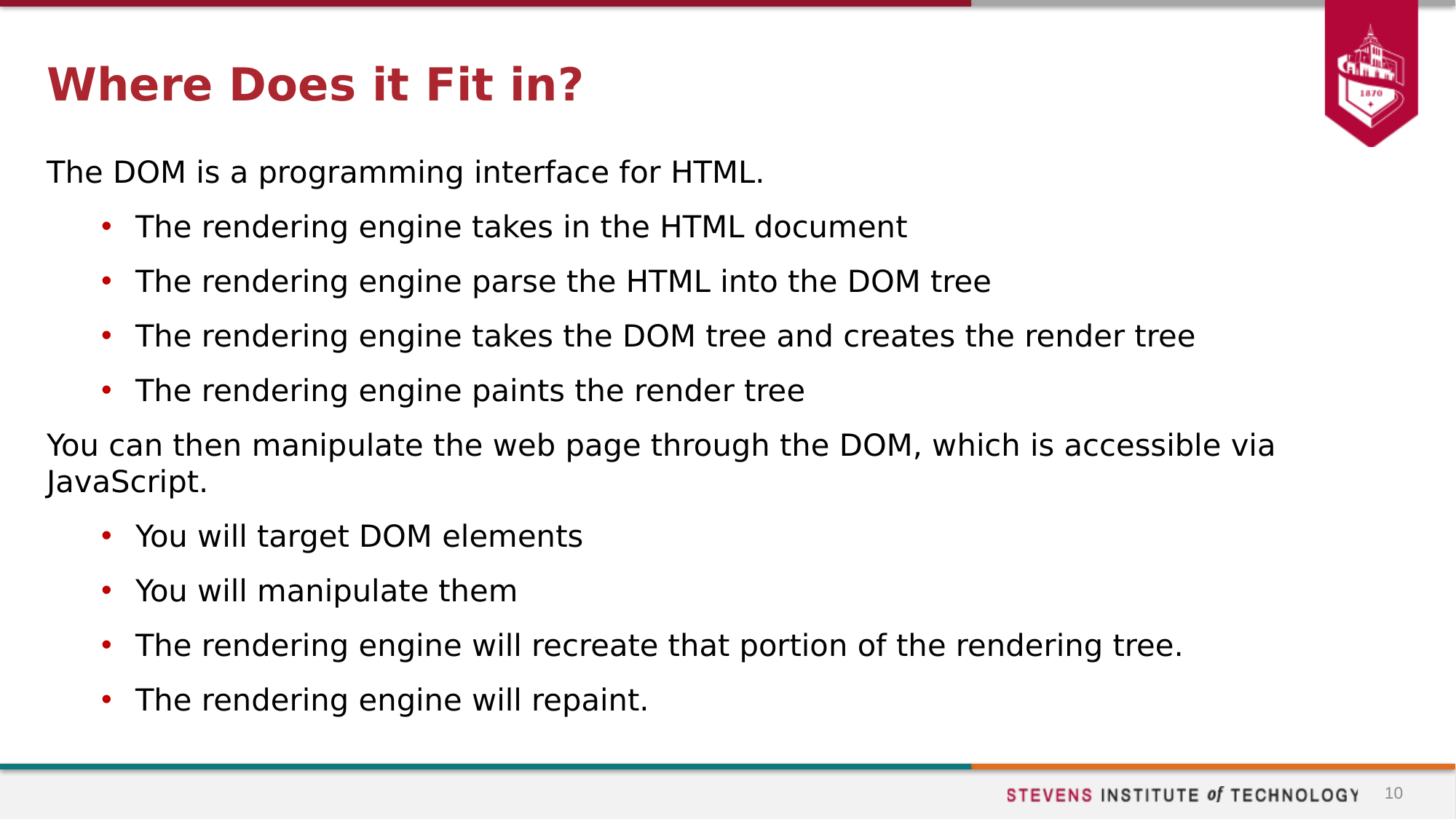

# Where Does it Fit in?
The DOM is a programming interface for HTML.
The rendering engine takes in the HTML document
The rendering engine parse the HTML into the DOM tree
The rendering engine takes the DOM tree and creates the render tree
The rendering engine paints the render tree
You can then manipulate the web page through the DOM, which is accessible via JavaScript.
You will target DOM elements
You will manipulate them
The rendering engine will recreate that portion of the rendering tree.
The rendering engine will repaint.

10